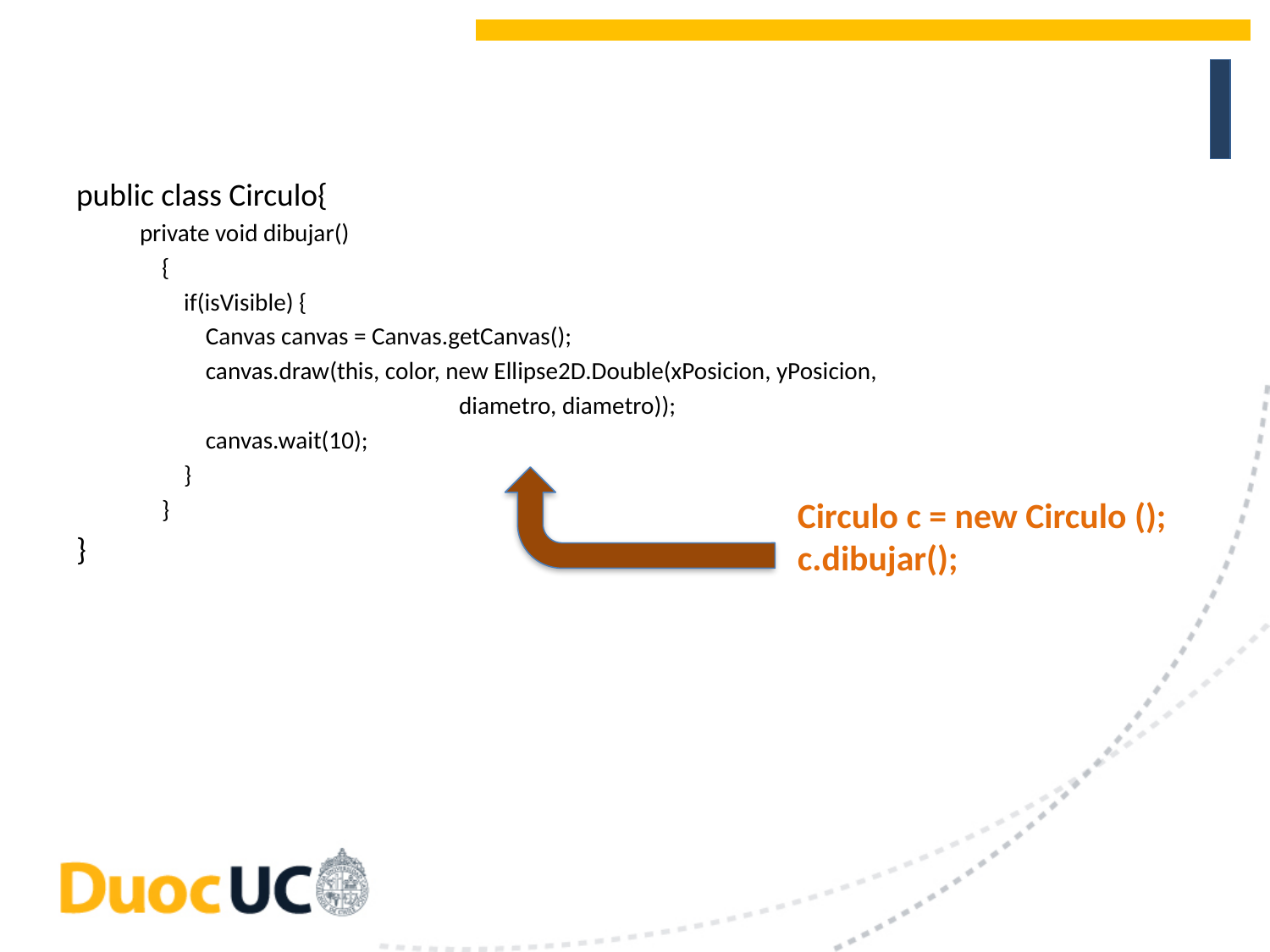

public class Circulo{
private void dibujar()
    {
        if(isVisible) {
            Canvas canvas = Canvas.getCanvas();
            canvas.draw(this, color, new Ellipse2D.Double(xPosicion, yPosicion,
                                                          diametro, diametro));
            canvas.wait(10);
        }
    }
}

Circulo c = new Circulo ();
c.dibujar();